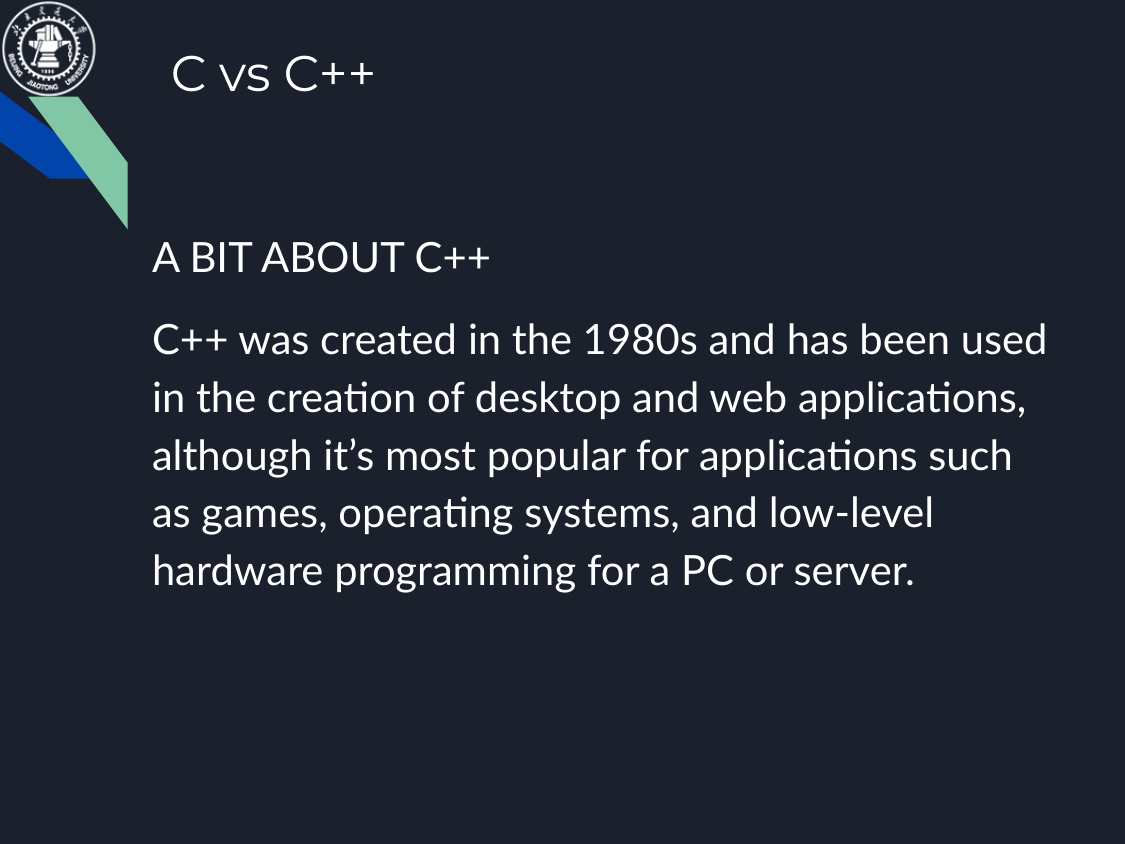

C vs C++
A BIT ABOUT C++
C++ was created in the 1980s and has been used in the creation of desktop and web applications, although it’s most popular for applications such as games, operating systems, and low-level hardware programming for a PC or server.